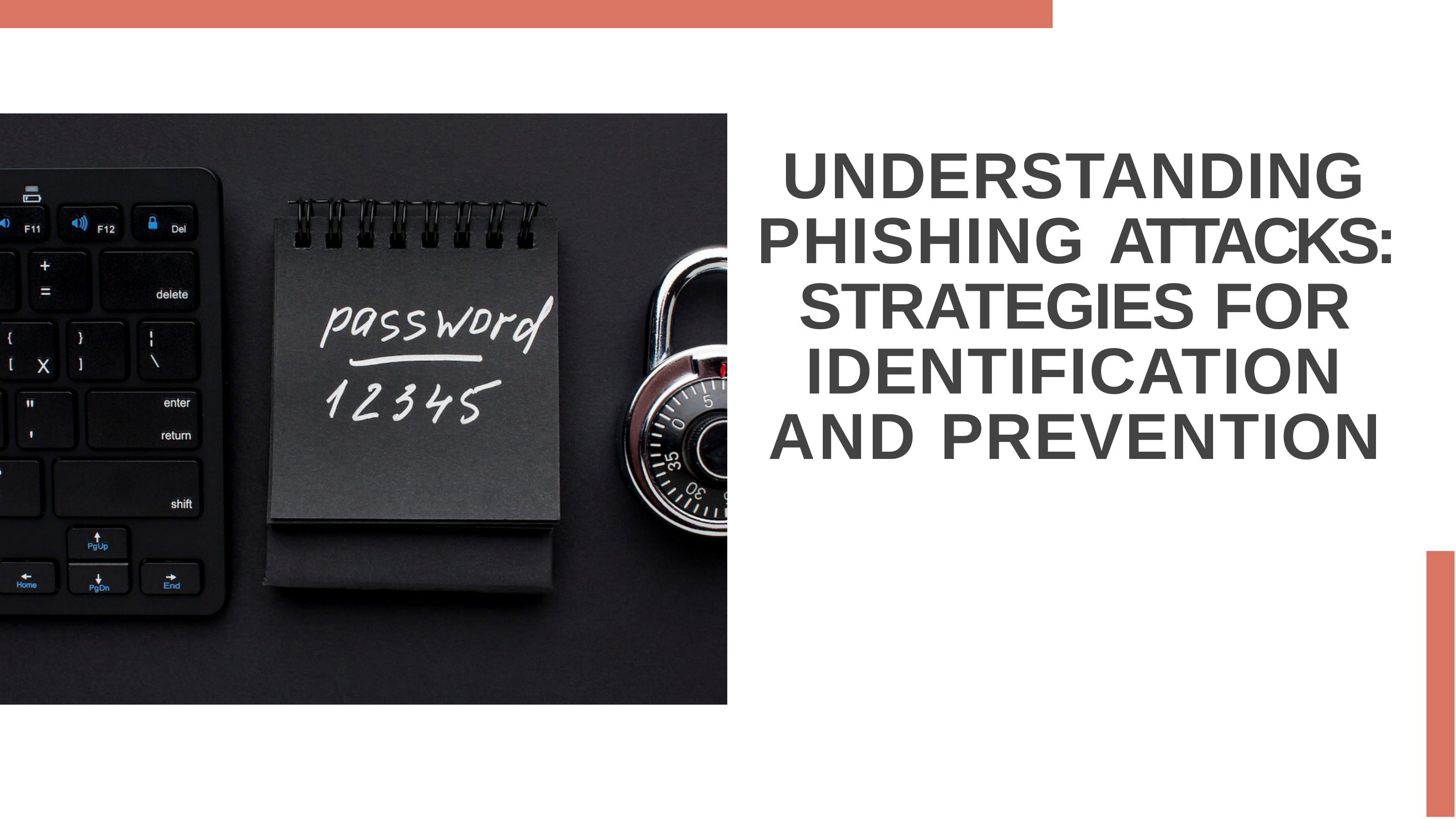

UNDERSTANDING PHISHING ATTACKS: STRATEGIES FOR IDENTIFICATION AND PREVENTION